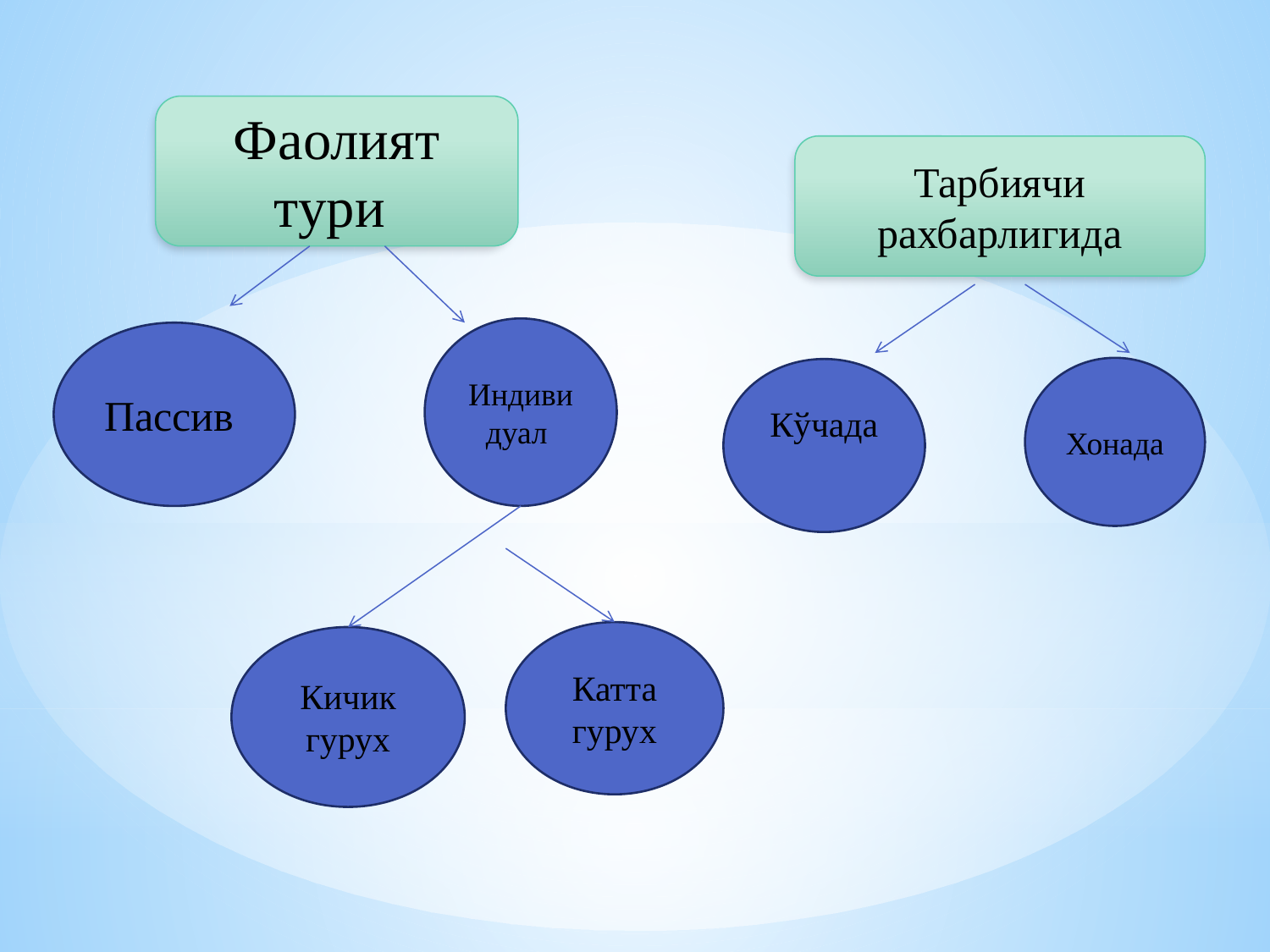

Фаолият тури
Тарбиячи рахбарлигида
Индивидуал
Пассив
Хонада
Кўчада
Катта гурух
Кичик гурух